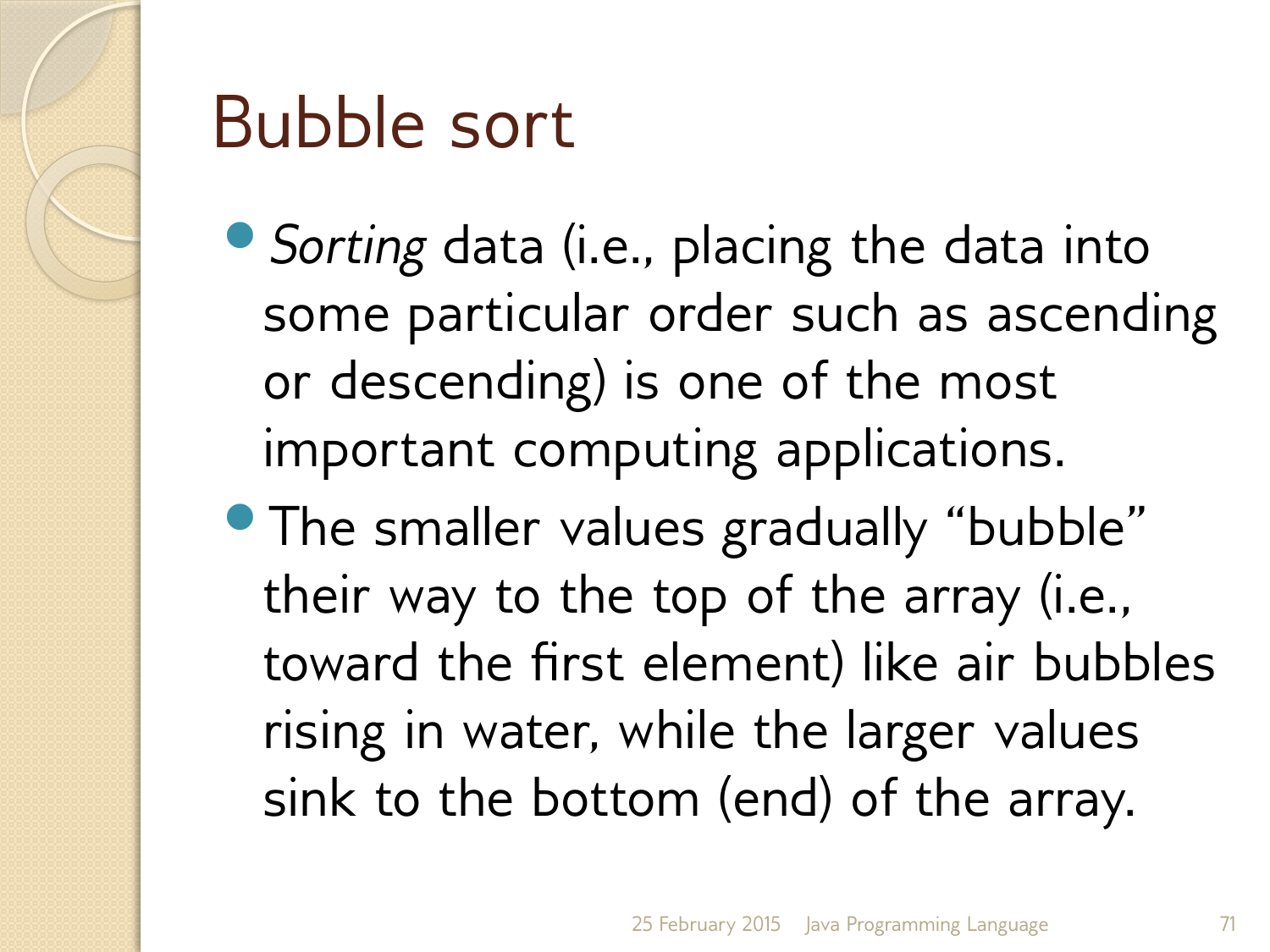

# Bubble sort
Sorting data (i.e., placing the data into some particular order such as ascending or descending) is one of the most important computing applications.
The smaller values gradually “bubble” their way to the top of the array (i.e., toward the first element) like air bubbles rising in water, while the larger values sink to the bottom (end) of the array.
25 February 2015
Java Programming Language
71